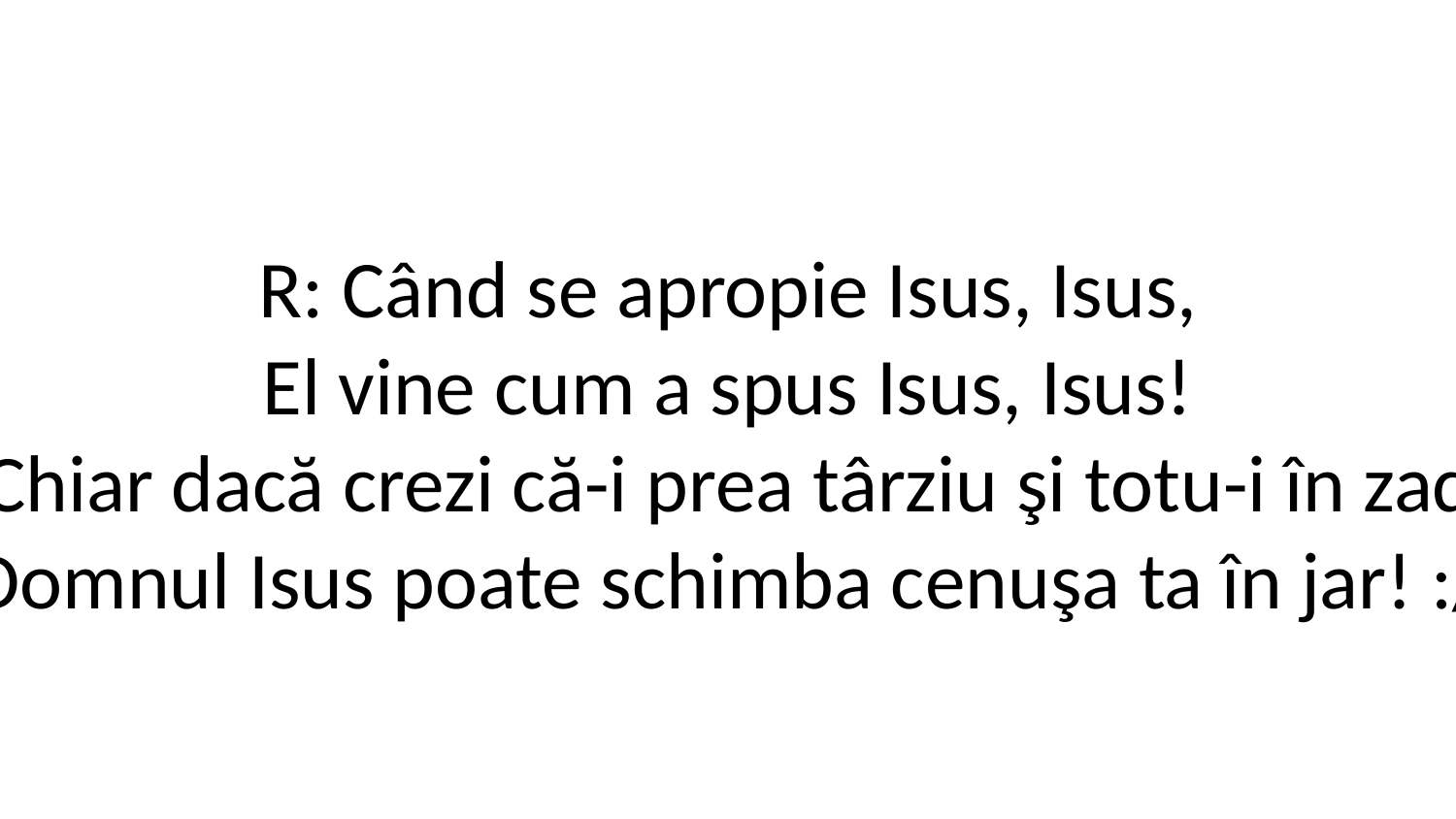

R: Când se apropie Isus, Isus,
El vine cum a spus Isus, Isus!
/: Chiar dacă crezi că-i prea târziu şi totu-i în zadar
Domnul Isus poate schimba cenuşa ta în jar! :/